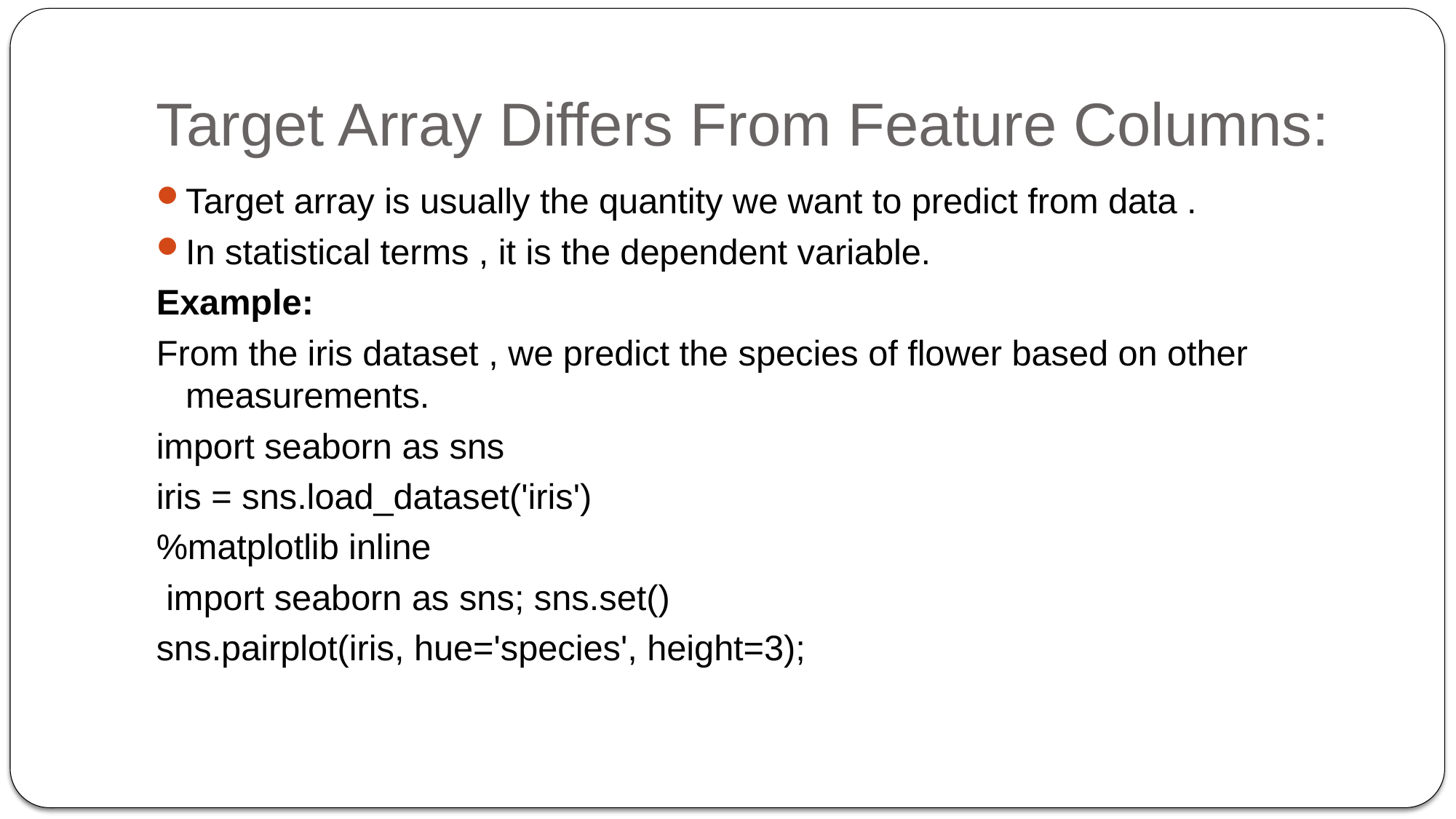

# Target Array Differs From Feature Columns:
Target array is usually the quantity we want to predict from data .
In statistical terms , it is the dependent variable.
Example:
From the iris dataset , we predict the species of flower based on other measurements.
import seaborn as sns
iris = sns.load_dataset('iris')
%matplotlib inline
 import seaborn as sns; sns.set()
sns.pairplot(iris, hue='species', height=3);